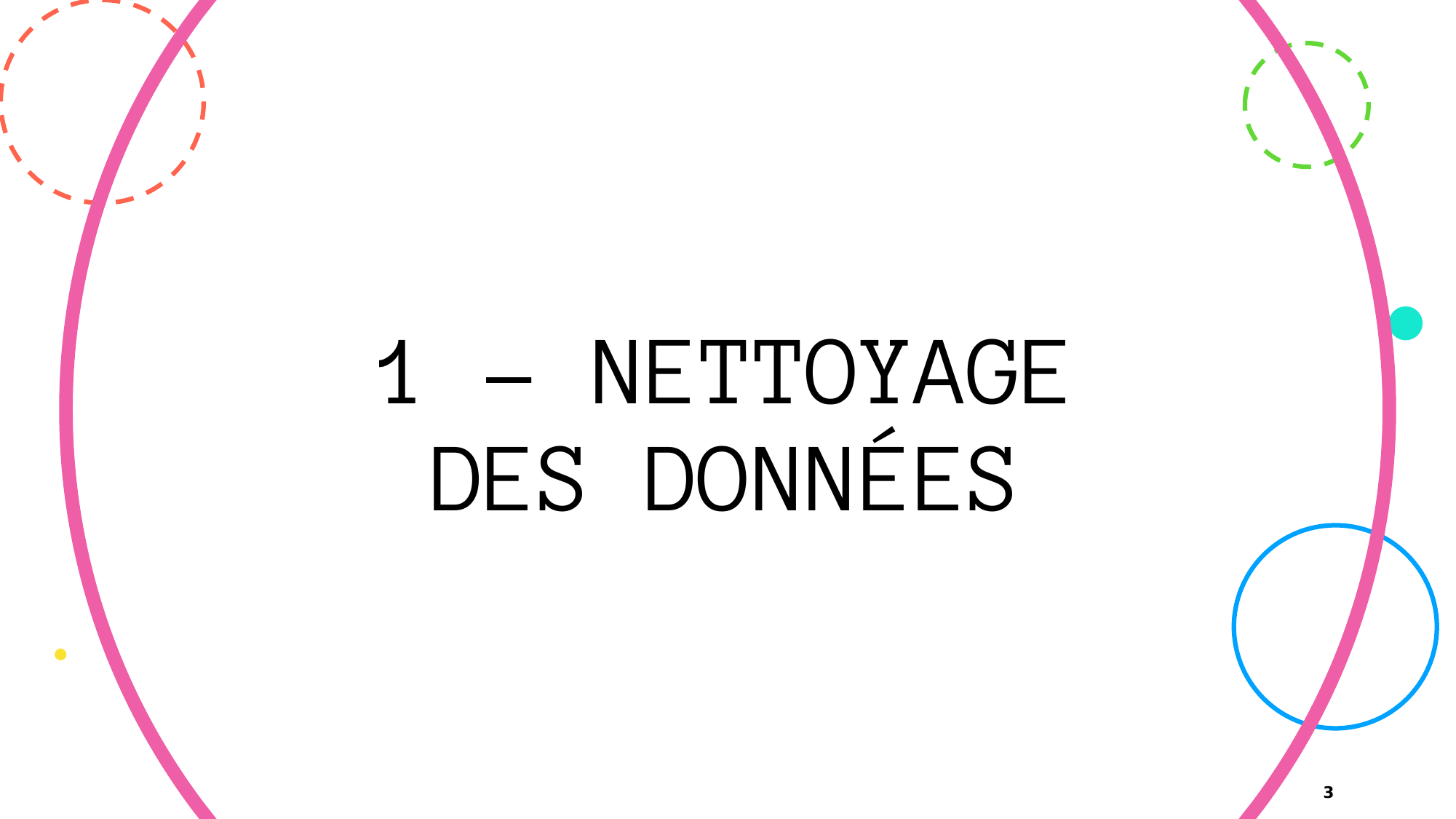

# 1 - NETTOYAGE DES DONNéES

3